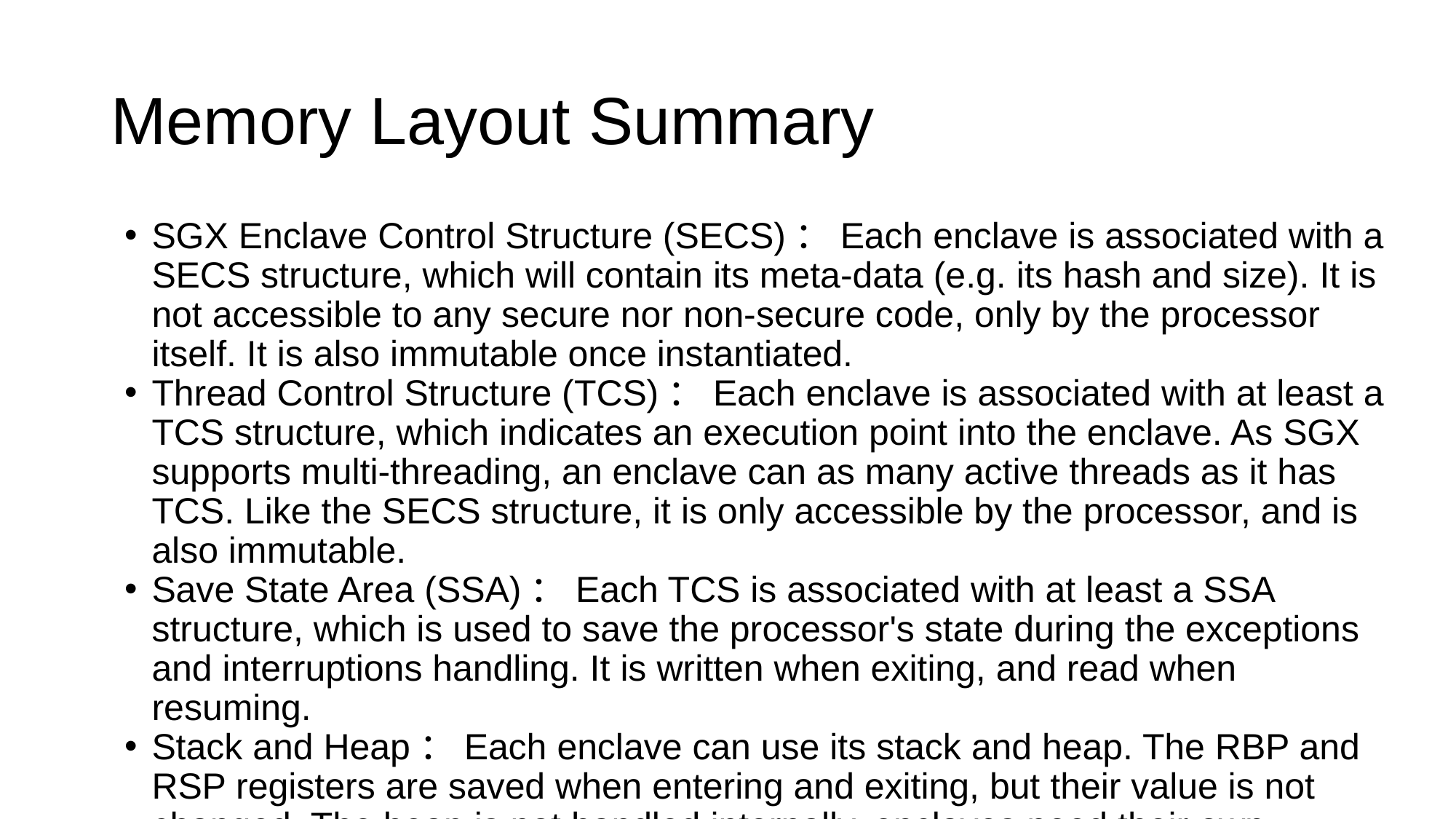

# Memory Layout Summary
SGX Enclave Control Structure (SECS)：Each enclave is associated with a SECS structure, which will contain its meta-data (e.g. its hash and size). It is not accessible to any secure nor non-secure code, only by the processor itself. It is also immutable once instantiated.
Thread Control Structure (TCS)：Each enclave is associated with at least a TCS structure, which indicates an execution point into the enclave. As SGX supports multi-threading, an enclave can as many active threads as it has TCS. Like the SECS structure, it is only accessible by the processor, and is also immutable.
Save State Area (SSA)：Each TCS is associated with at least a SSA structure, which is used to save the processor's state during the exceptions and interruptions handling. It is written when exiting, and read when resuming.
Stack and Heap：Each enclave can use its stack and heap. The RBP and RSP registers are saved when entering and exiting, but their value is not changed. The heap is not handled internally, enclaves need their own allocator.